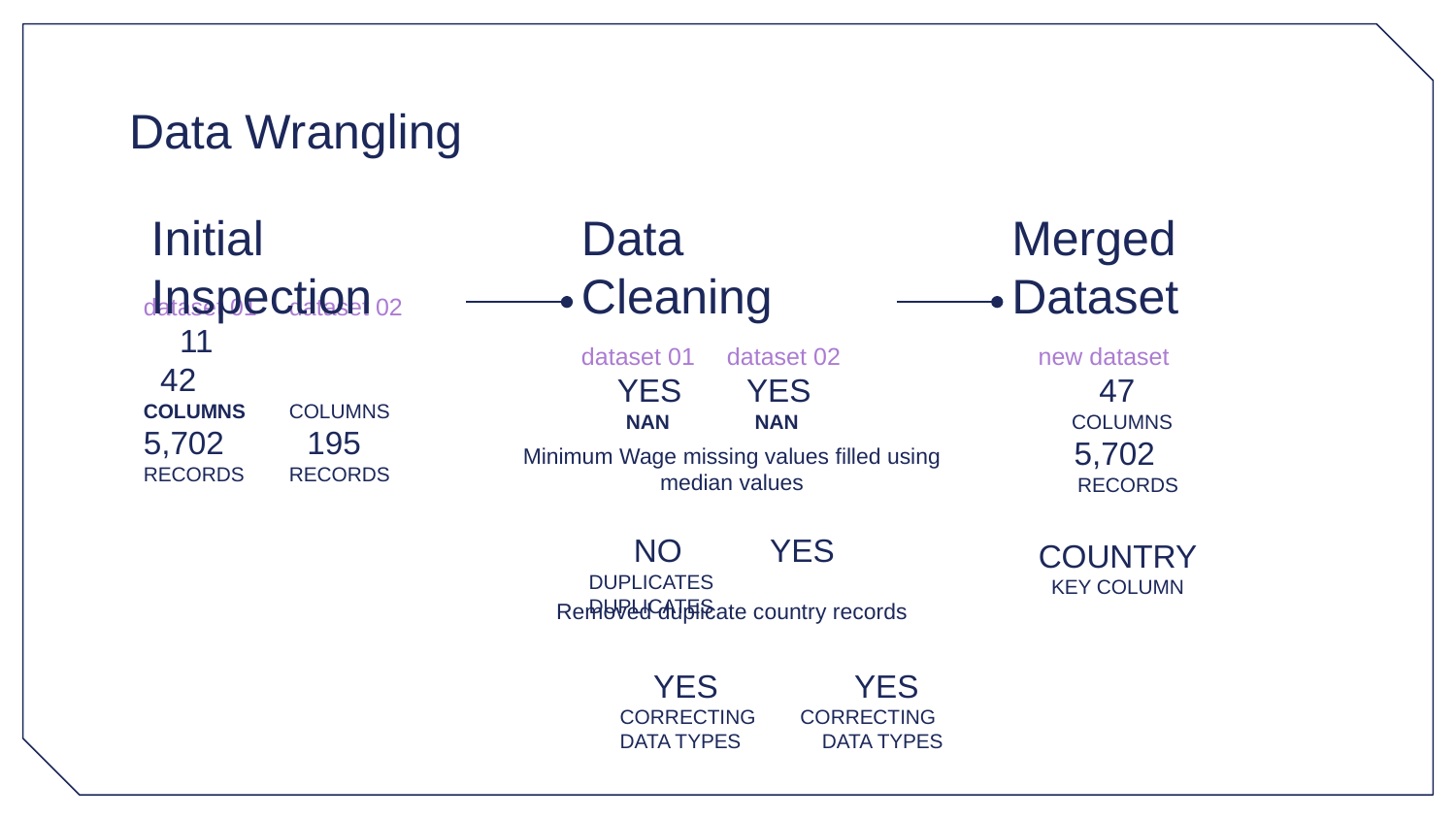

# Data Wrangling
Initial Inspection
Data Cleaning
Merged Dataset
dataset 01 	dataset 02
    YES	   YES
        NAN	     NAN

new dataset
       47
      COLUMNS
    5,702
       RECORDS
Minimum Wage missing values filled using median values
dataset 01 	dataset 02
    11		     42
COLUMNS	COLUMNS
5,702	  195
RECORDS	RECORDS

     NO  	    YES
DUPLICATES	DUPLICATES
COUNTRY
KEY COLUMN
Removed duplicate country records
                  YES  	        YES
                       CORRECTING        CORRECTING
                       DATA TYPES	       DATA TYPES